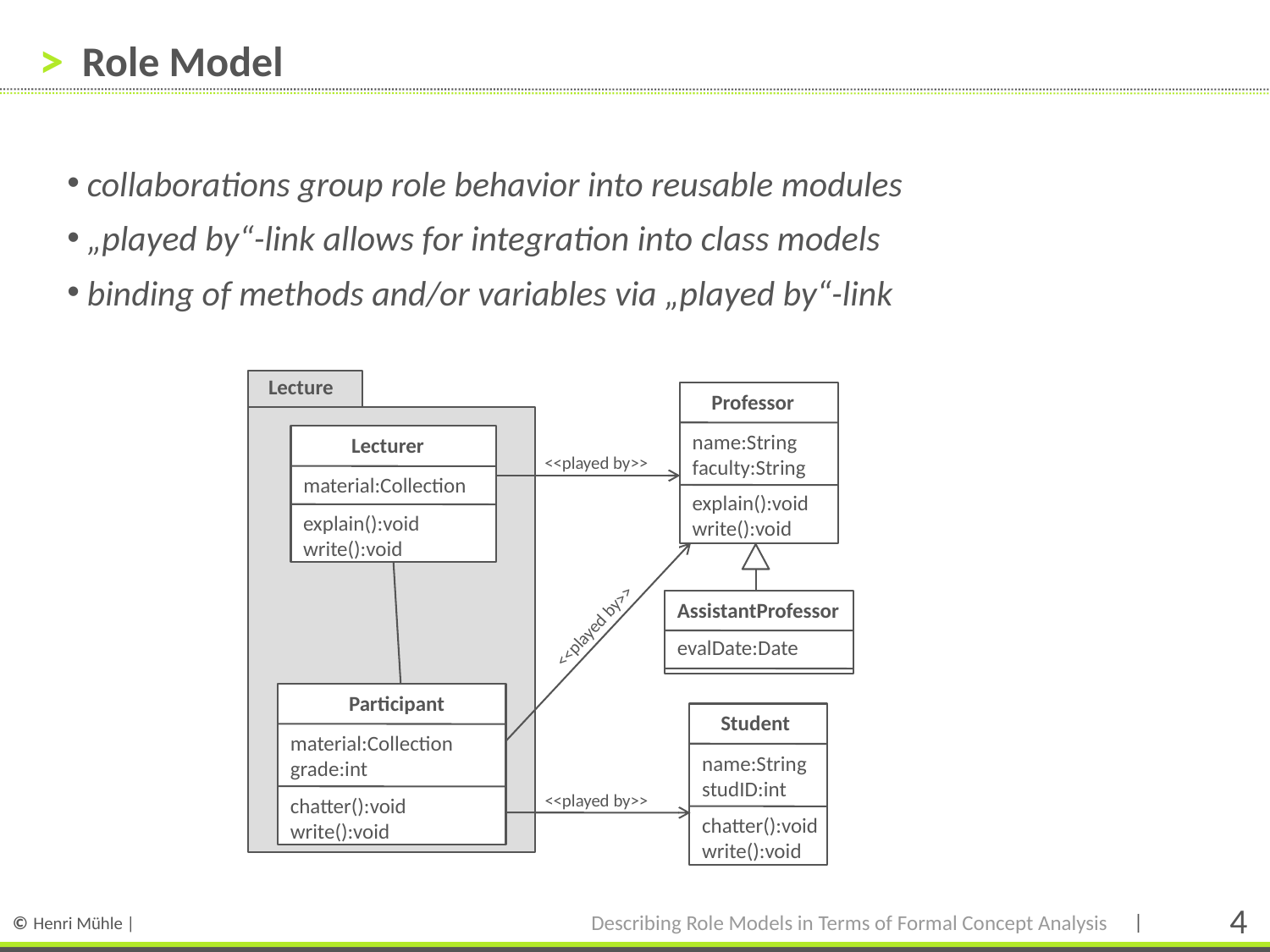

# Role Model
collaborations group role behavior into reusable modules
„played by“-link allows for integration into class models
binding of methods and/or variables via „played by“-link
Lecture

Professor
name:String
faculty:String
explain():void
write():void

AssistantProfessor
evalDate:Date

Lecturer
material:Collection
explain():void
write():void
<<played by>>
<<played by>>

Participant
material:Collection
grade:int
chatter():void
write():void

Student
name:String
studID:int
chatter():void
write():void
<<played by>>
Describing Role Models in Terms of Formal Concept Analysis